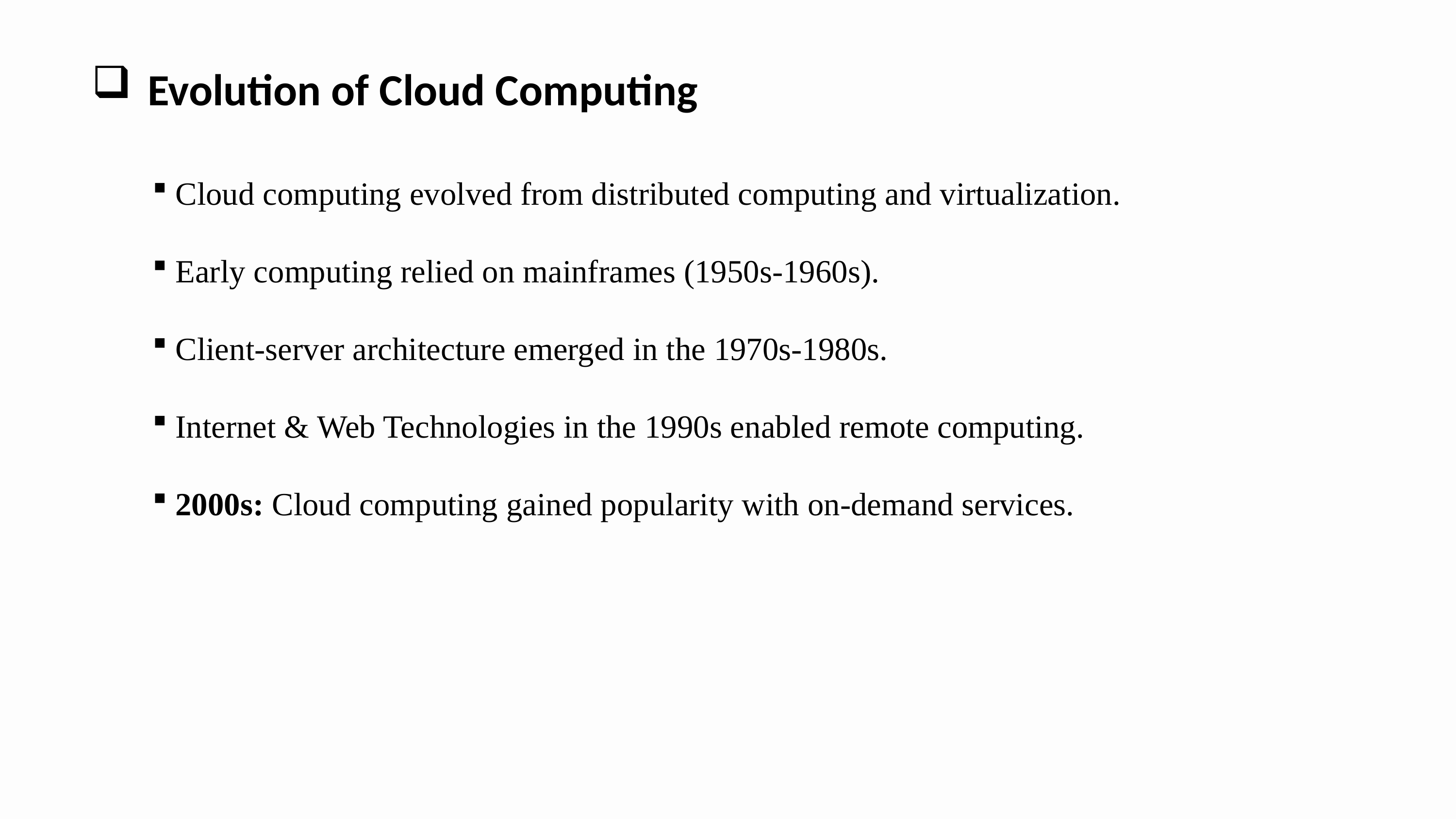

Evolution of Cloud Computing
Cloud computing evolved from distributed computing and virtualization.
Early computing relied on mainframes (1950s-1960s).
Client-server architecture emerged in the 1970s-1980s.
Internet & Web Technologies in the 1990s enabled remote computing.
2000s: Cloud computing gained popularity with on-demand services.